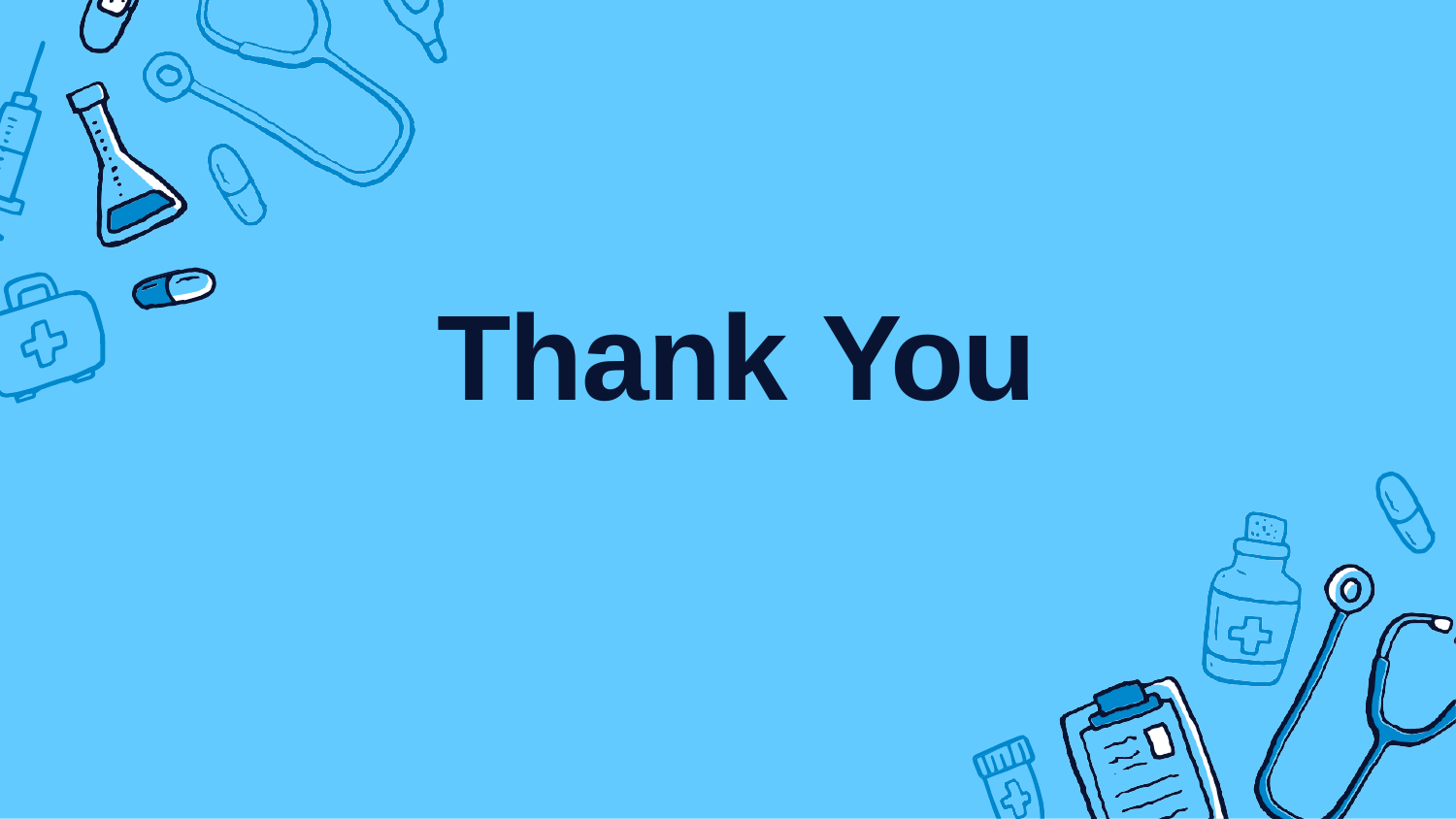

# Thank You

CREDITS: This presentation template was  created by Slidesgo, including icons by  Flaticon and infographics & images by  Freepik